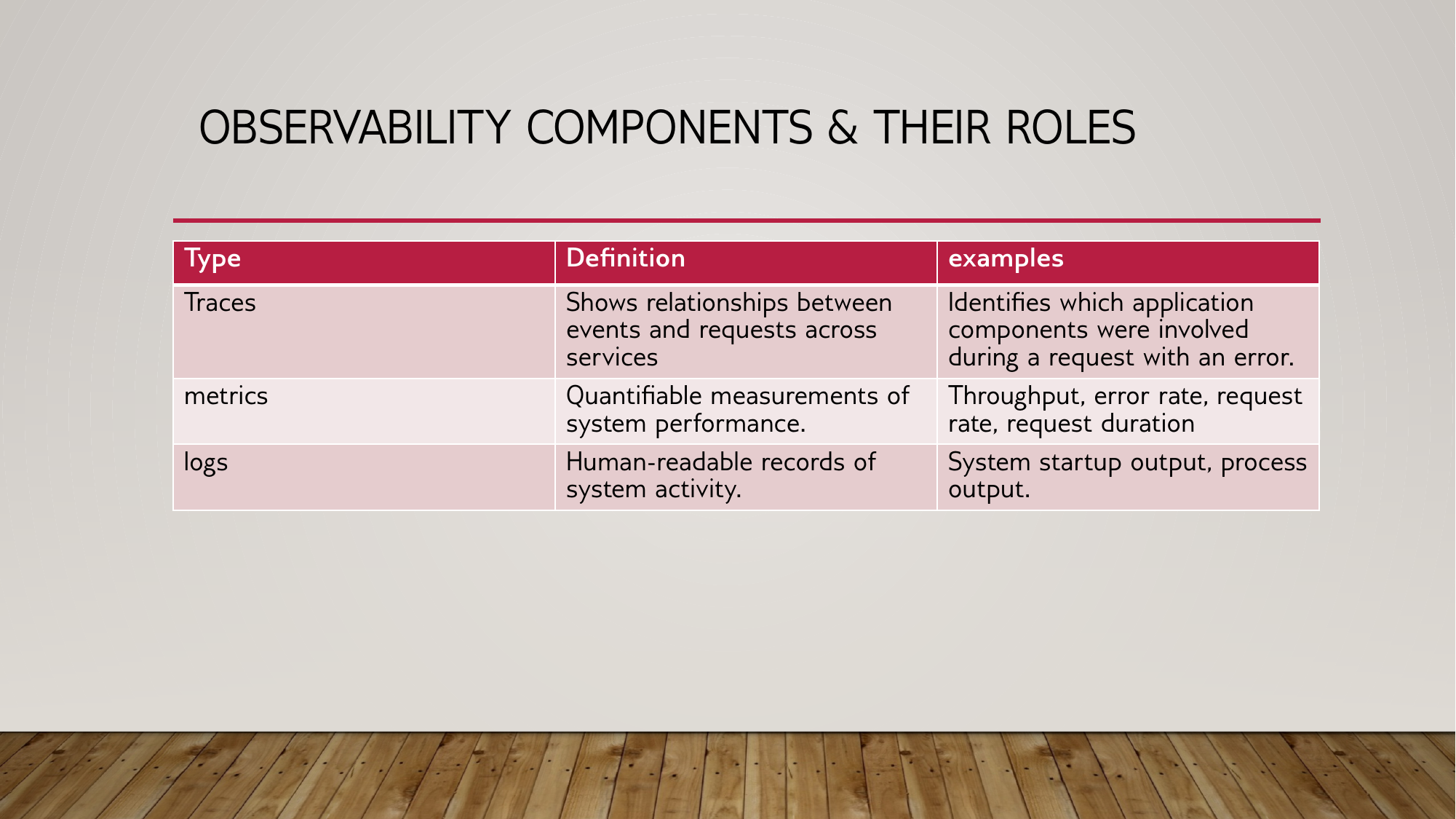

# Observability Components & Their Roles
| Type | Definition | examples |
| --- | --- | --- |
| Traces | Shows relationships between events and requests across services | Identifies which application components were involved during a request with an error. |
| metrics | Quantifiable measurements of system performance. | Throughput, error rate, request rate, request duration |
| logs | Human-readable records of system activity. | System startup output, process output. |